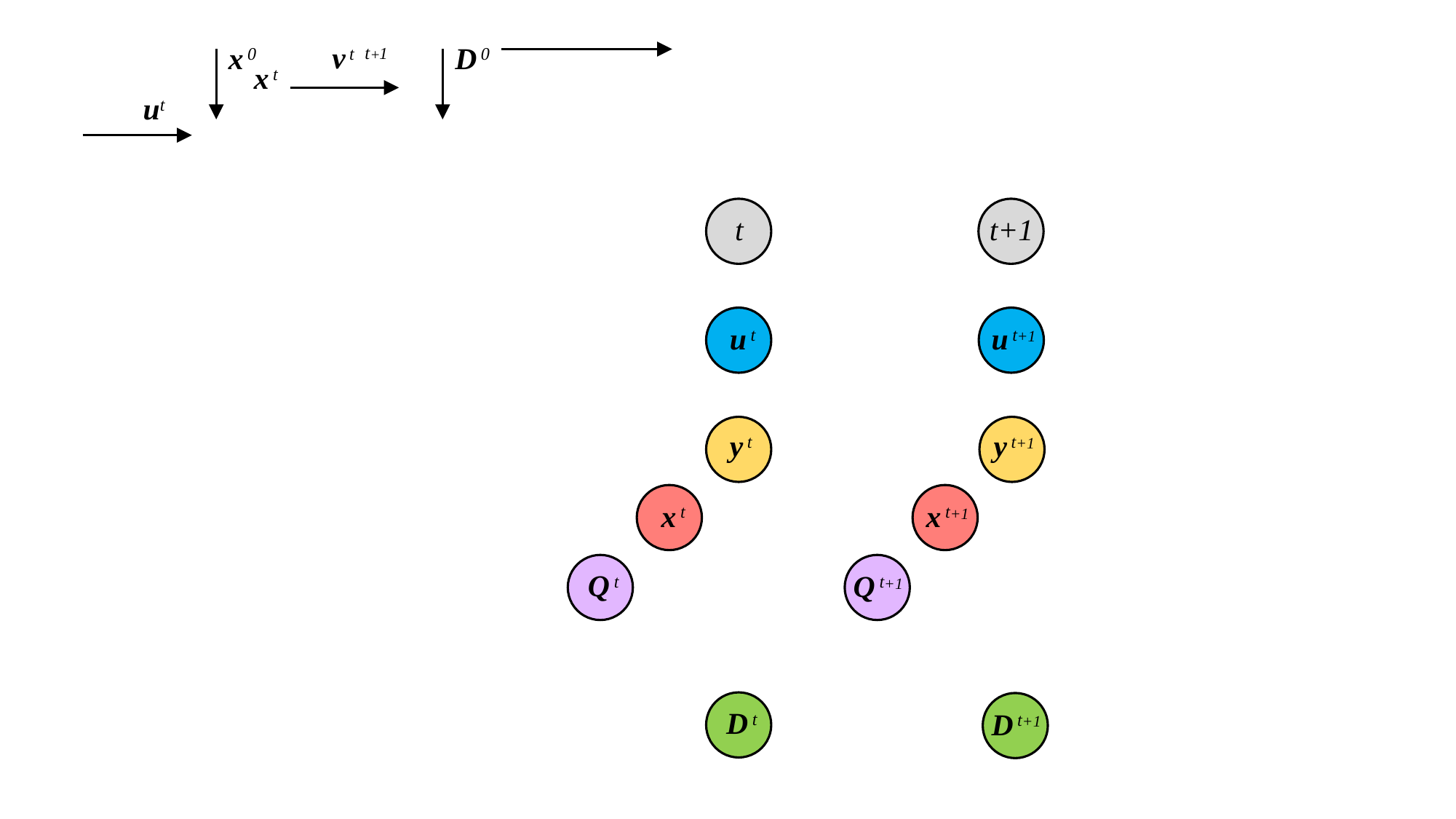

v t
x 0
D 0
t
1
+
x t
ut

t

t+1

u t+1

u t

y t

y t+1

x t

x t+1

Q t

Q t+1

D t

D t+1